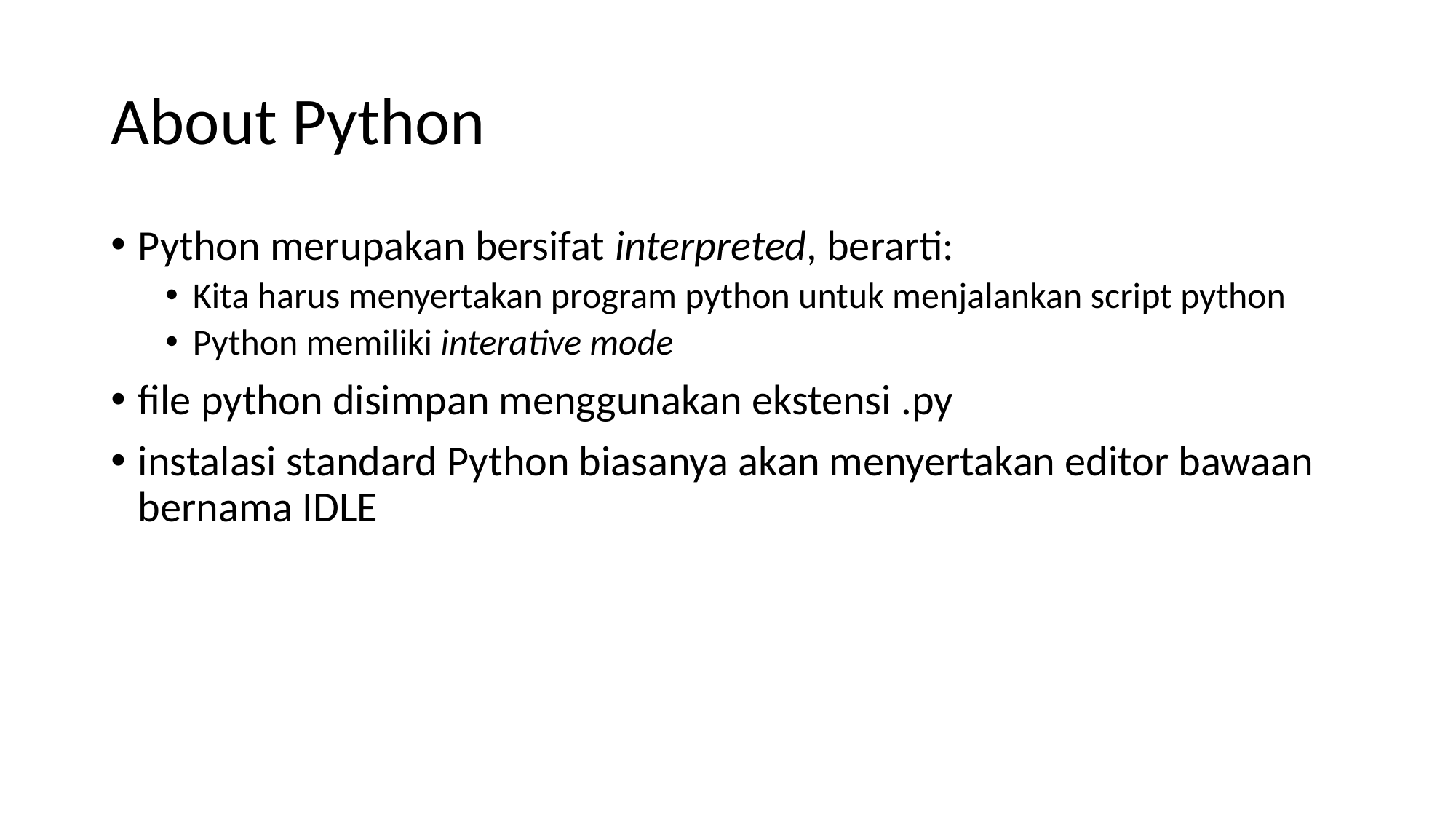

# About Python
Python merupakan bersifat interpreted, berarti:
Kita harus menyertakan program python untuk menjalankan script python
Python memiliki interative mode
file python disimpan menggunakan ekstensi .py
instalasi standard Python biasanya akan menyertakan editor bawaan bernama IDLE